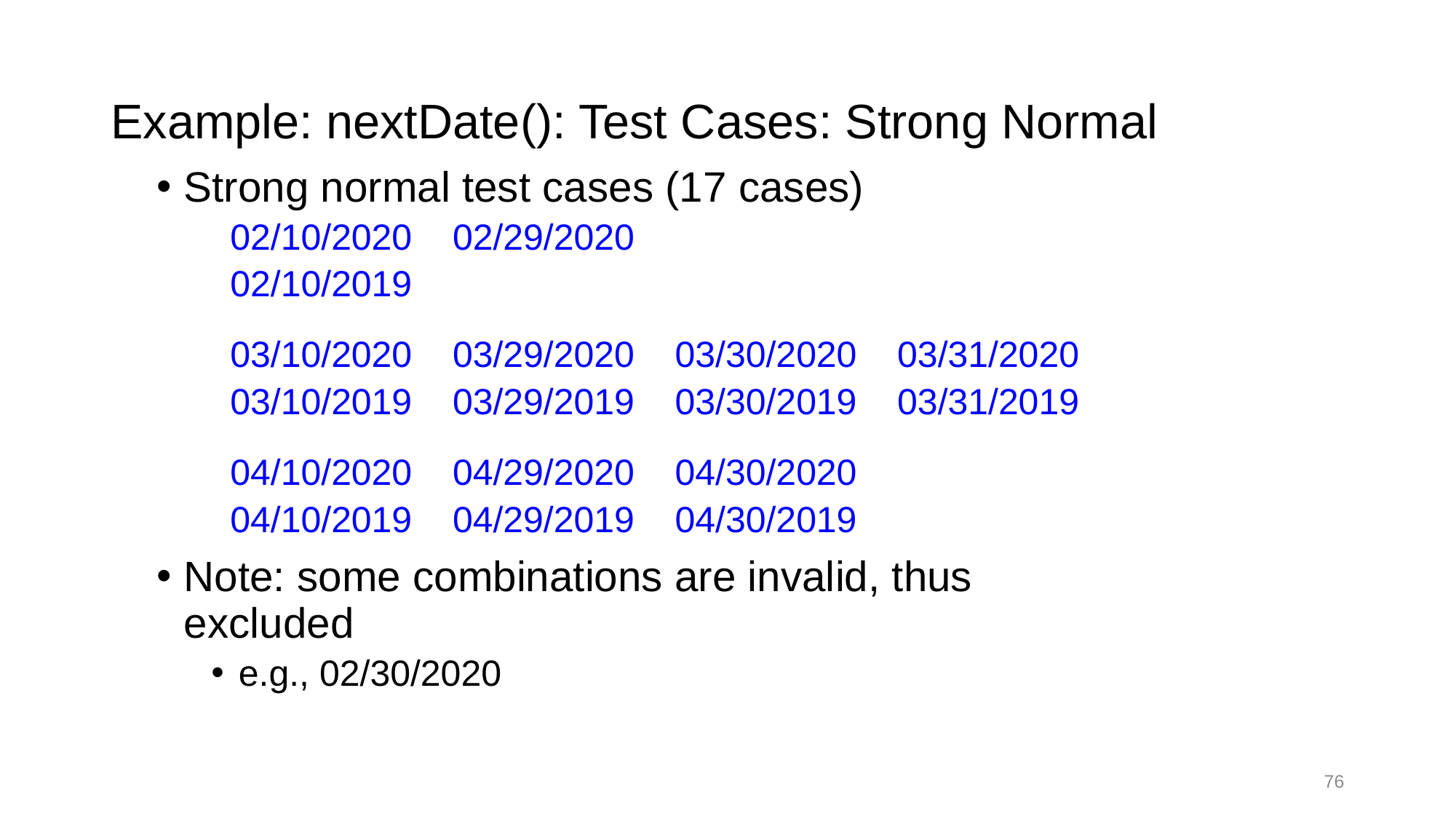

# Example: nextDate(): Test Cases: Strong Normal
Strong normal test cases (17 cases)
    02/10/2020    02/29/2020
    02/10/2019

    03/10/2020    03/29/2020    03/30/2020    03/31/2020
    03/10/2019    03/29/2019    03/30/2019    03/31/2019

    04/10/2020    04/29/2020    04/30/2020
    04/10/2019    04/29/2019    04/30/2019
Note: some combinations are invalid, thus excluded
e.g., 02/30/2020
76